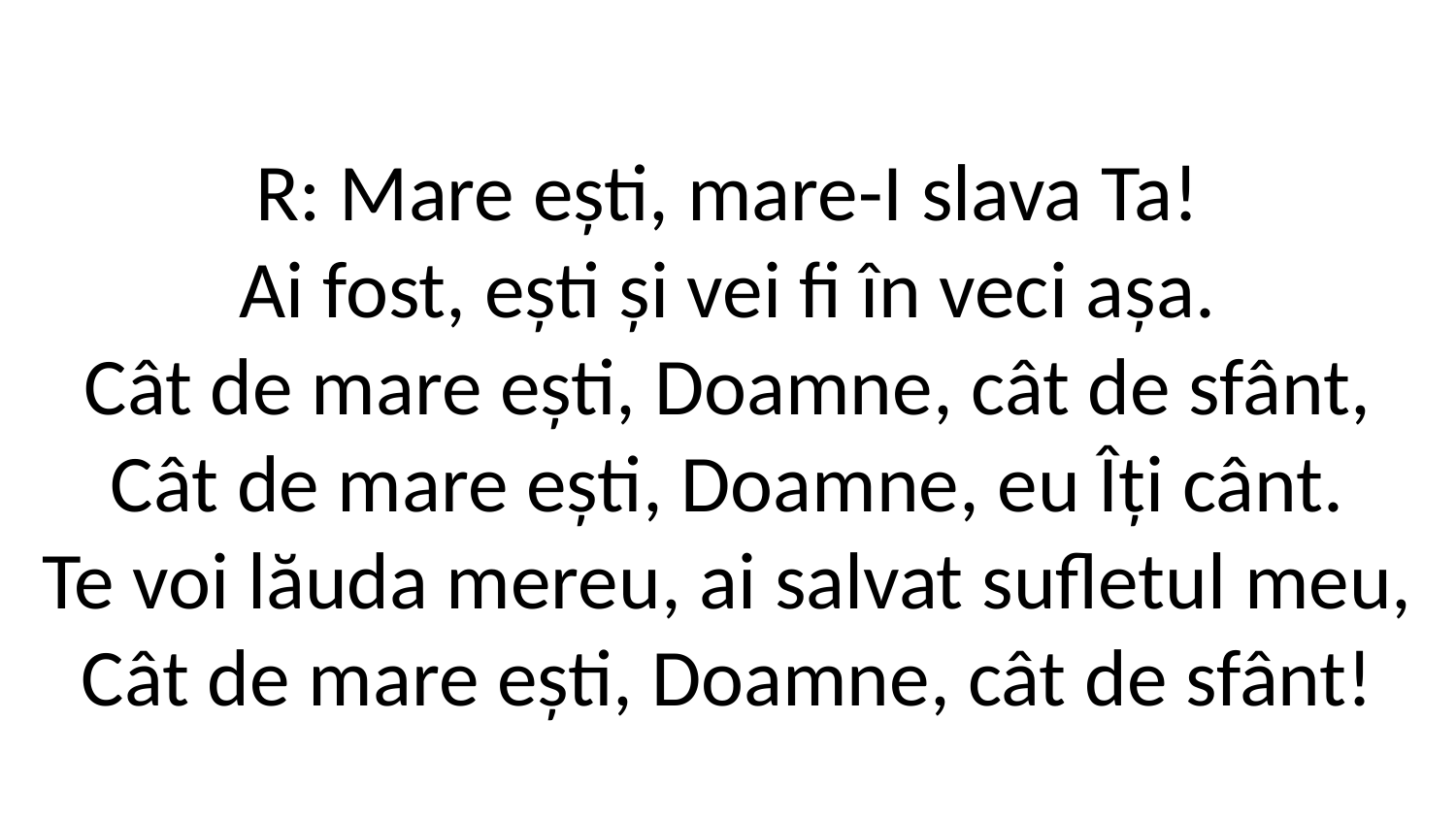

R: Mare ești, mare-I slava Ta!
Ai fost, ești și vei fi în veci așa.
Cât de mare ești, Doamne, cât de sfânt,
Cât de mare ești, Doamne, eu Îți cânt.
Te voi lăuda mereu, ai salvat sufletul meu,
Cât de mare ești, Doamne, cât de sfânt!